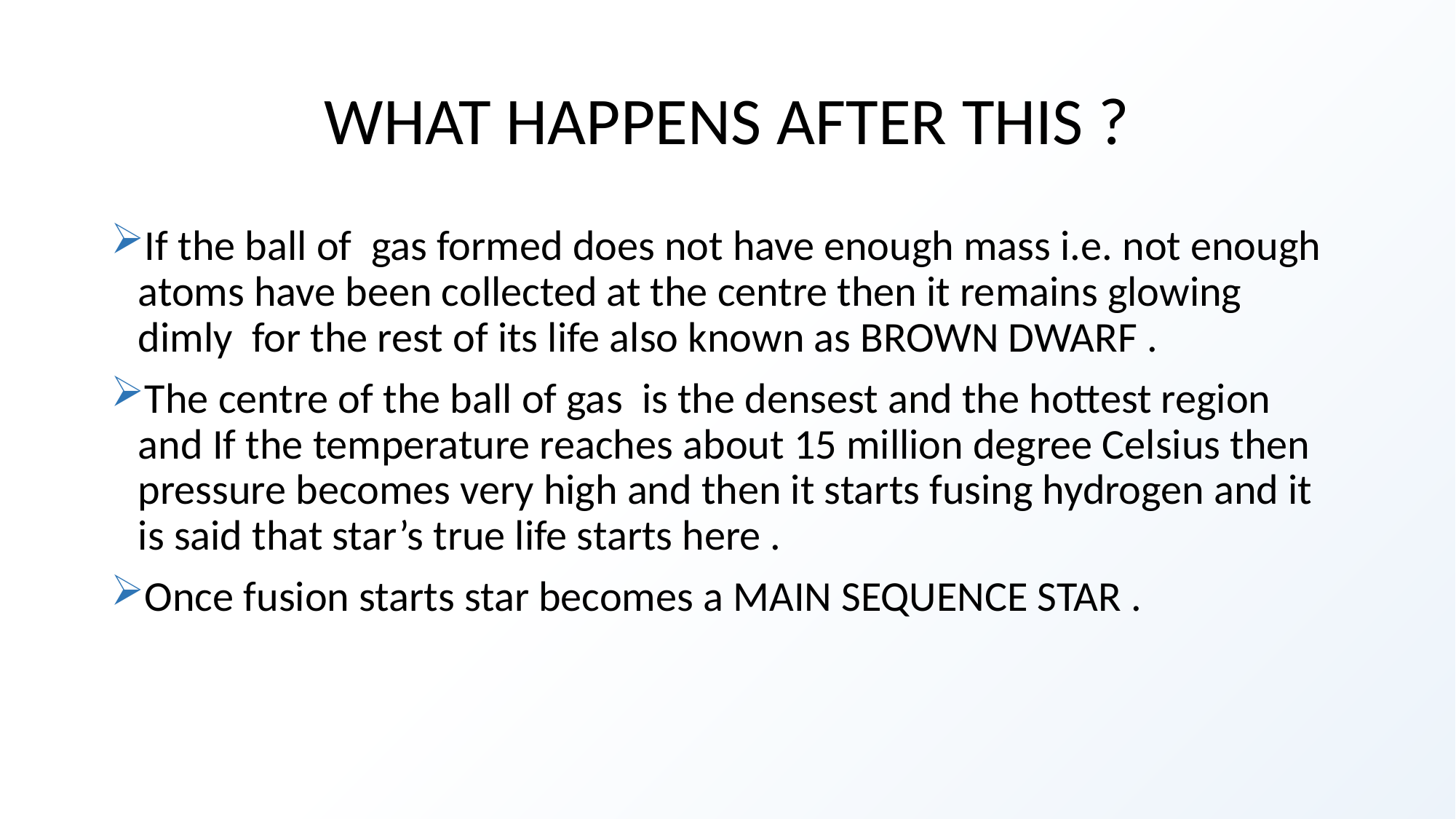

# WHAT HAPPENS AFTER THIS ?
If the ball of  gas formed does not have enough mass i.e. not enough atoms have been collected at the centre then it remains glowing dimly  for the rest of its life also known as BROWN DWARF .
The centre of the ball of gas  is the densest and the hottest region and If the temperature reaches about 15 million degree Celsius then pressure becomes very high and then it starts fusing hydrogen and it is said that star’s true life starts here .
Once fusion starts star becomes a MAIN SEQUENCE STAR .